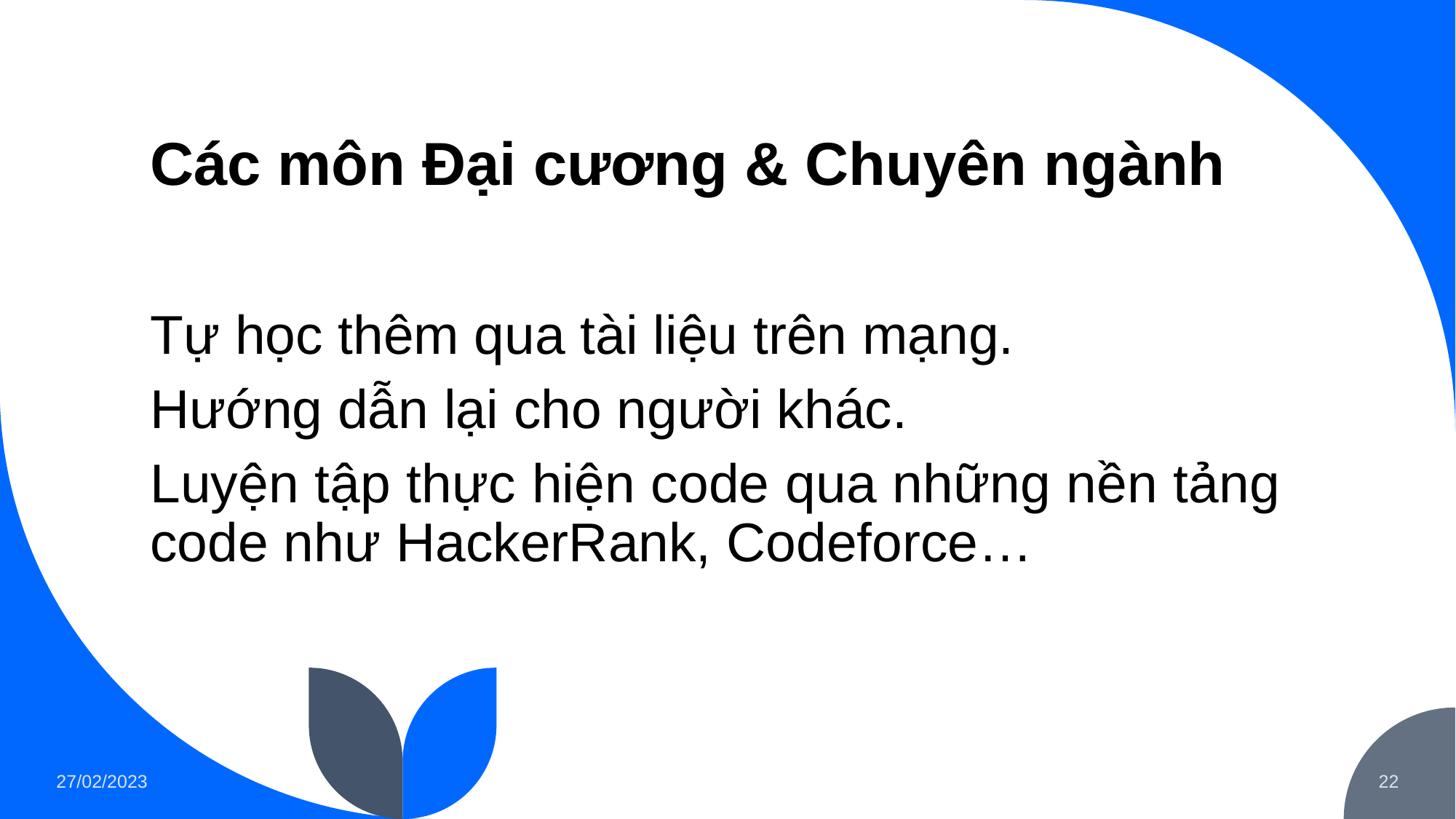

# Các môn Đại cương & Chuyên ngành

Tự học thêm qua tài liệu trên mạng.
Hướng dẫn lại cho người khác.
Luyện tập thực hiện code qua những nền tảng code như HackerRank, Codeforce…
27/02/2023
22